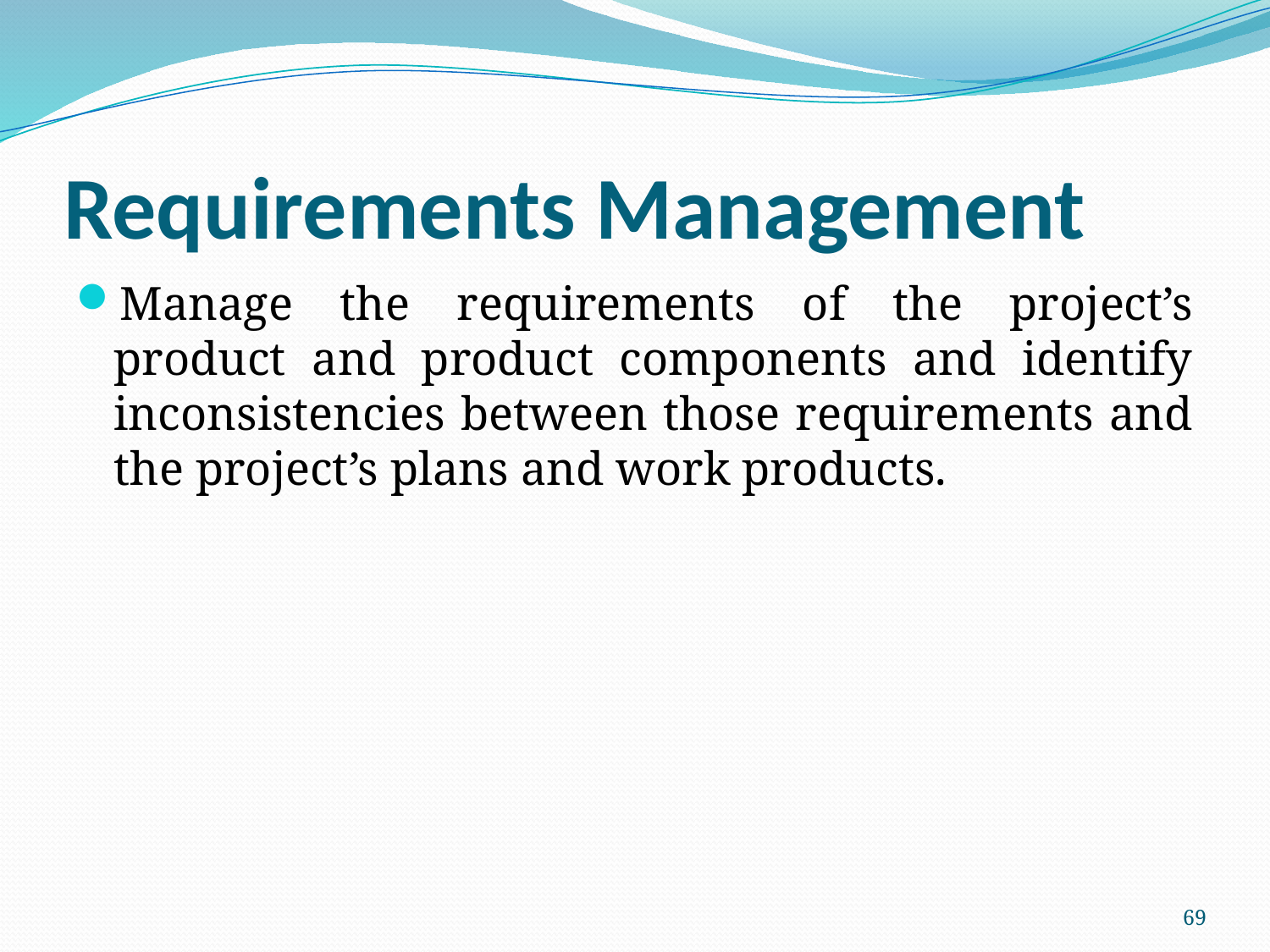

# Requirements Management
Manage the requirements of the project’s product and product components and identify inconsistencies between those requirements and the project’s plans and work products.

69